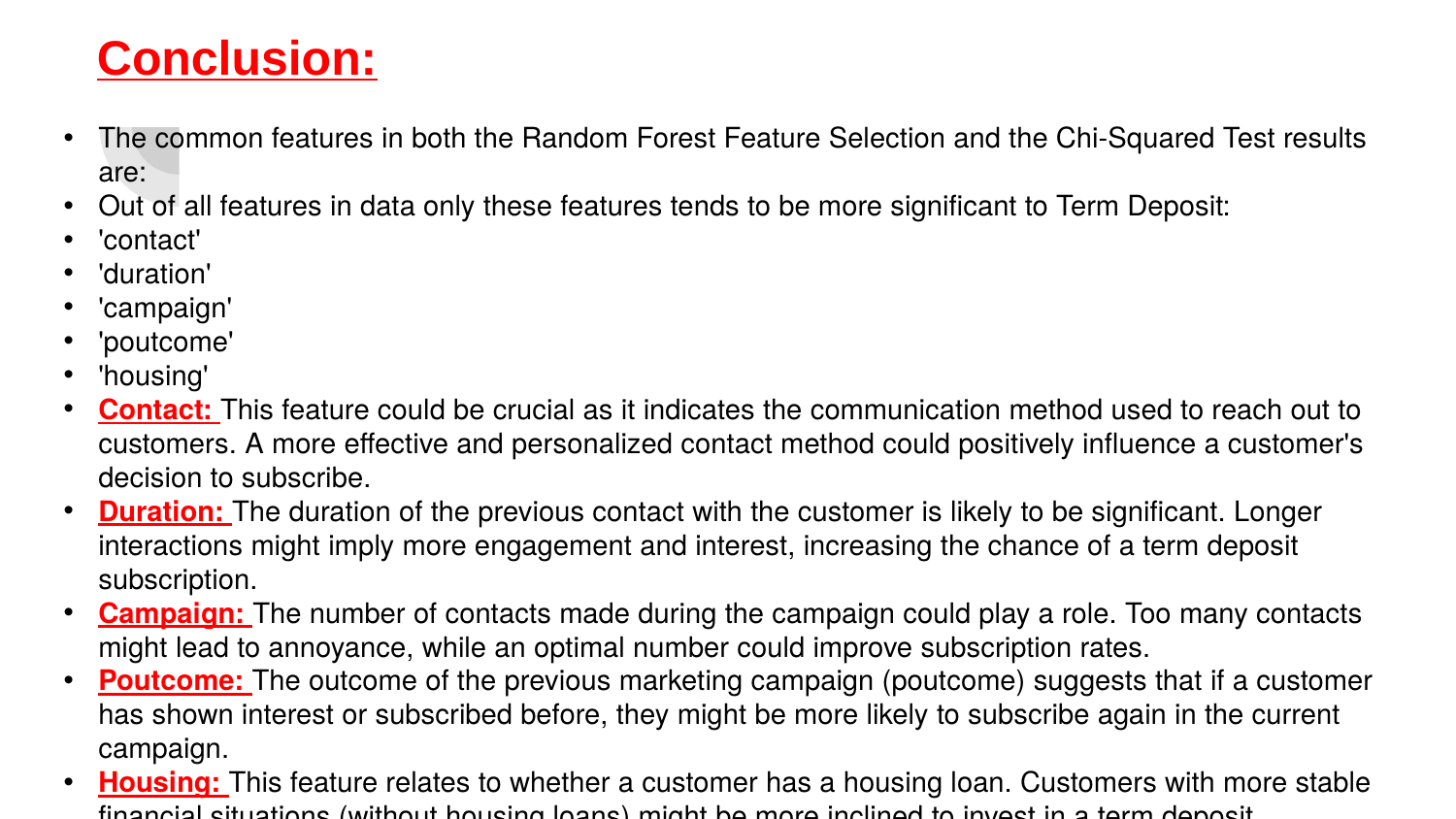

# Conclusion:
The common features in both the Random Forest Feature Selection and the Chi-Squared Test results are:
Out of all features in data only these features tends to be more significant to Term Deposit:
'contact'
'duration'
'campaign'
'poutcome'
'housing'
Contact: This feature could be crucial as it indicates the communication method used to reach out to customers. A more effective and personalized contact method could positively influence a customer's decision to subscribe.
Duration: The duration of the previous contact with the customer is likely to be significant. Longer interactions might imply more engagement and interest, increasing the chance of a term deposit subscription.
Campaign: The number of contacts made during the campaign could play a role. Too many contacts might lead to annoyance, while an optimal number could improve subscription rates.
Poutcome: The outcome of the previous marketing campaign (poutcome) suggests that if a customer has shown interest or subscribed before, they might be more likely to subscribe again in the current campaign.
Housing: This feature relates to whether a customer has a housing loan. Customers with more stable financial situations (without housing loans) might be more inclined to invest in a term deposit.